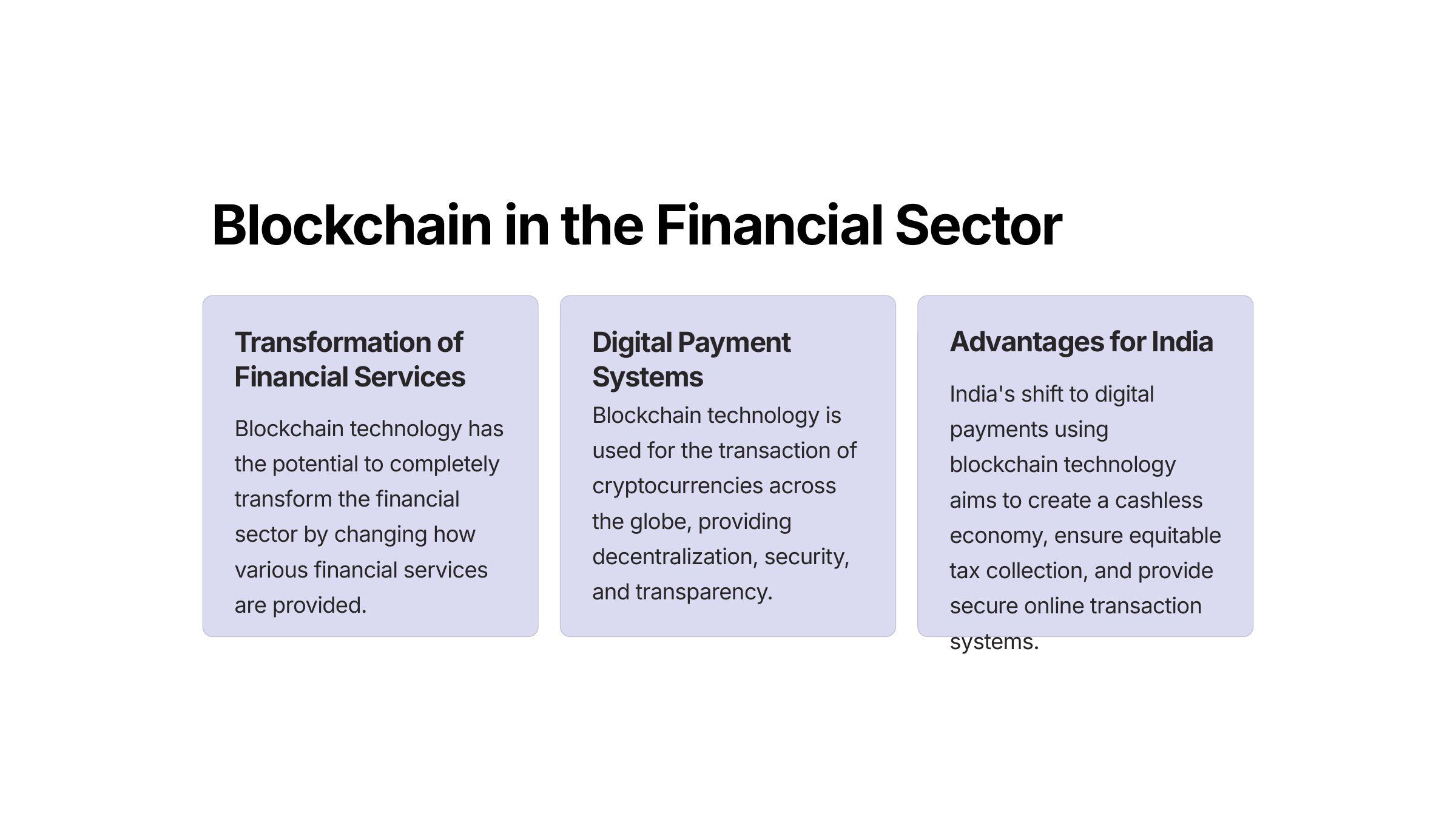

Blockchain in the Financial Sector

Transformation of Financial Services
Digital Payment Systems
Advantages for India
India's shift to digital payments using blockchain technology aims to create a cashless economy, ensure equitable tax collection, and provide secure online transaction systems.
Blockchain technology is used for the transaction of cryptocurrencies across the globe, providing decentralization, security, and transparency.
Blockchain technology has the potential to completely transform the financial sector by changing how various financial services are provided.